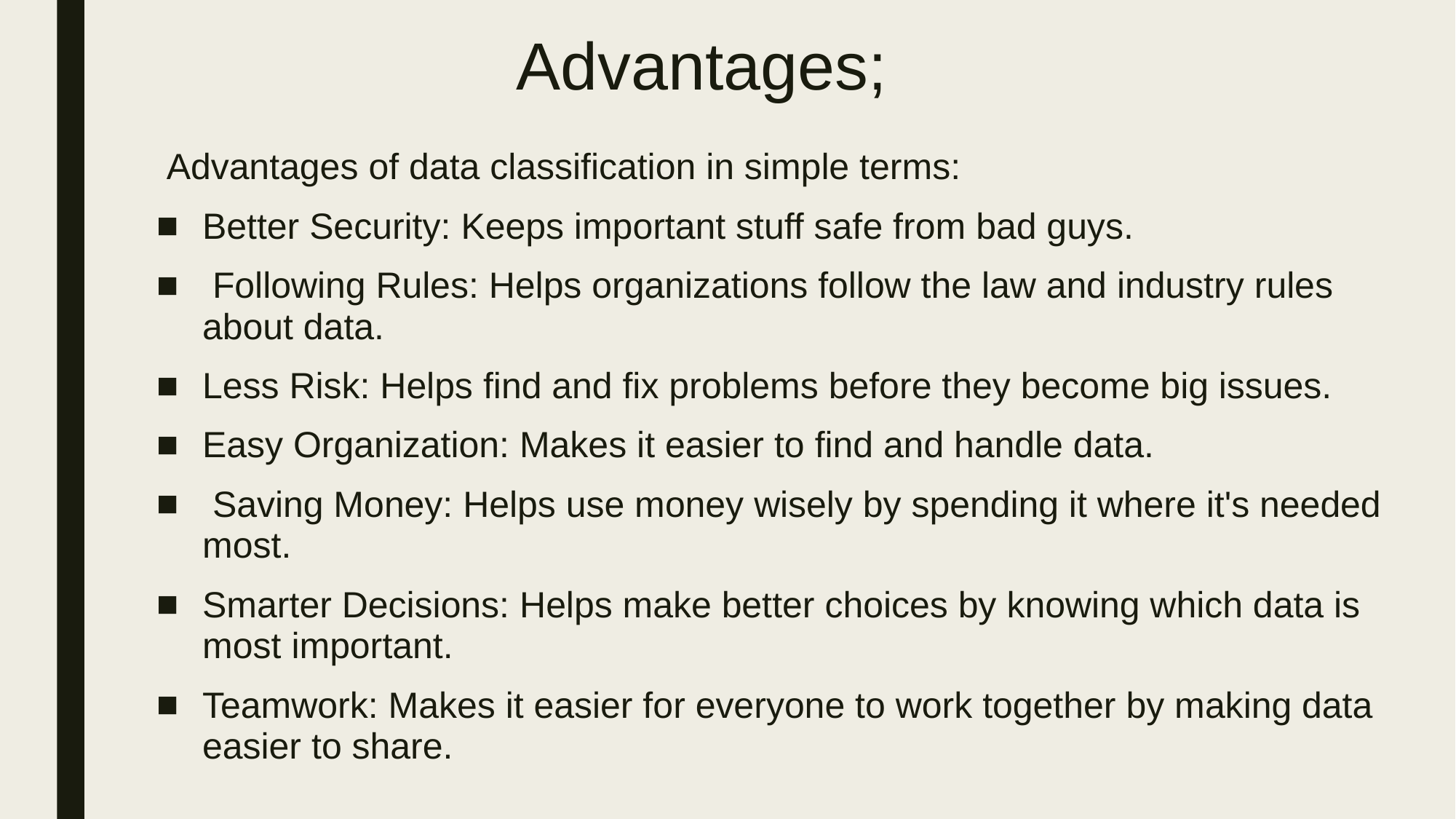

# Advantages;
 Advantages of data classification in simple terms:
Better Security: Keeps important stuff safe from bad guys.
 Following Rules: Helps organizations follow the law and industry rules about data.
Less Risk: Helps find and fix problems before they become big issues.
Easy Organization: Makes it easier to find and handle data.
 Saving Money: Helps use money wisely by spending it where it's needed most.
Smarter Decisions: Helps make better choices by knowing which data is most important.
Teamwork: Makes it easier for everyone to work together by making data easier to share.